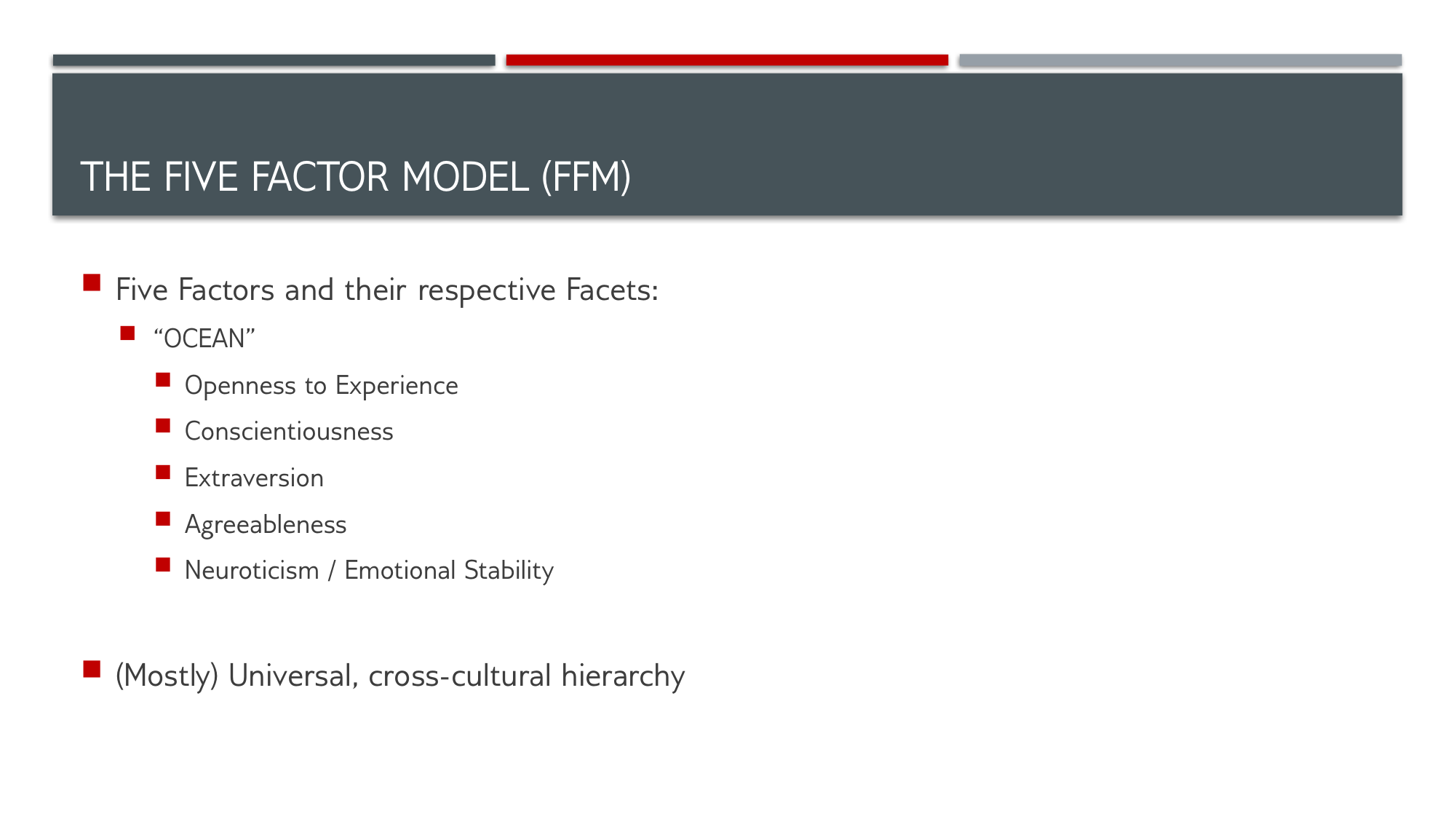

# The Five Factor Model (FFM)
Five Factors and their respective Facets:
“OCEAN”
Openness to Experience
Conscientiousness
Extraversion
Agreeableness
Neuroticism / Emotional Stability

(Mostly) Universal, cross-cultural hierarchy